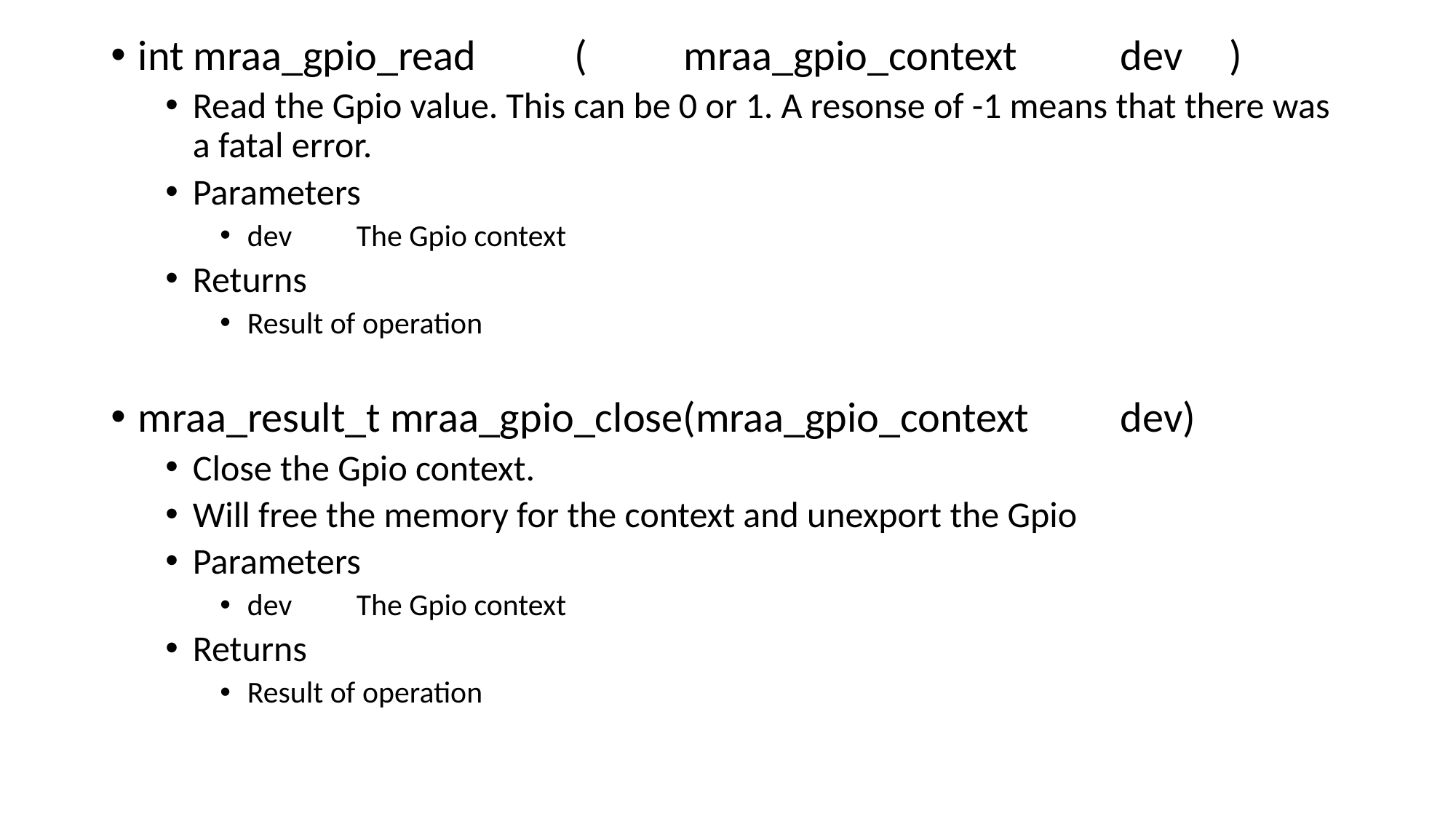

int mraa_gpio_read	(	mraa_gpio_context 	dev	)
Read the Gpio value. This can be 0 or 1. A resonse of -1 means that there was a fatal error.
Parameters
dev	The Gpio context
Returns
Result of operation

mraa_result_t mraa_gpio_close(mraa_gpio_context 	dev)
Close the Gpio context.
Will free the memory for the context and unexport the Gpio
Parameters
dev	The Gpio context
Returns
Result of operation